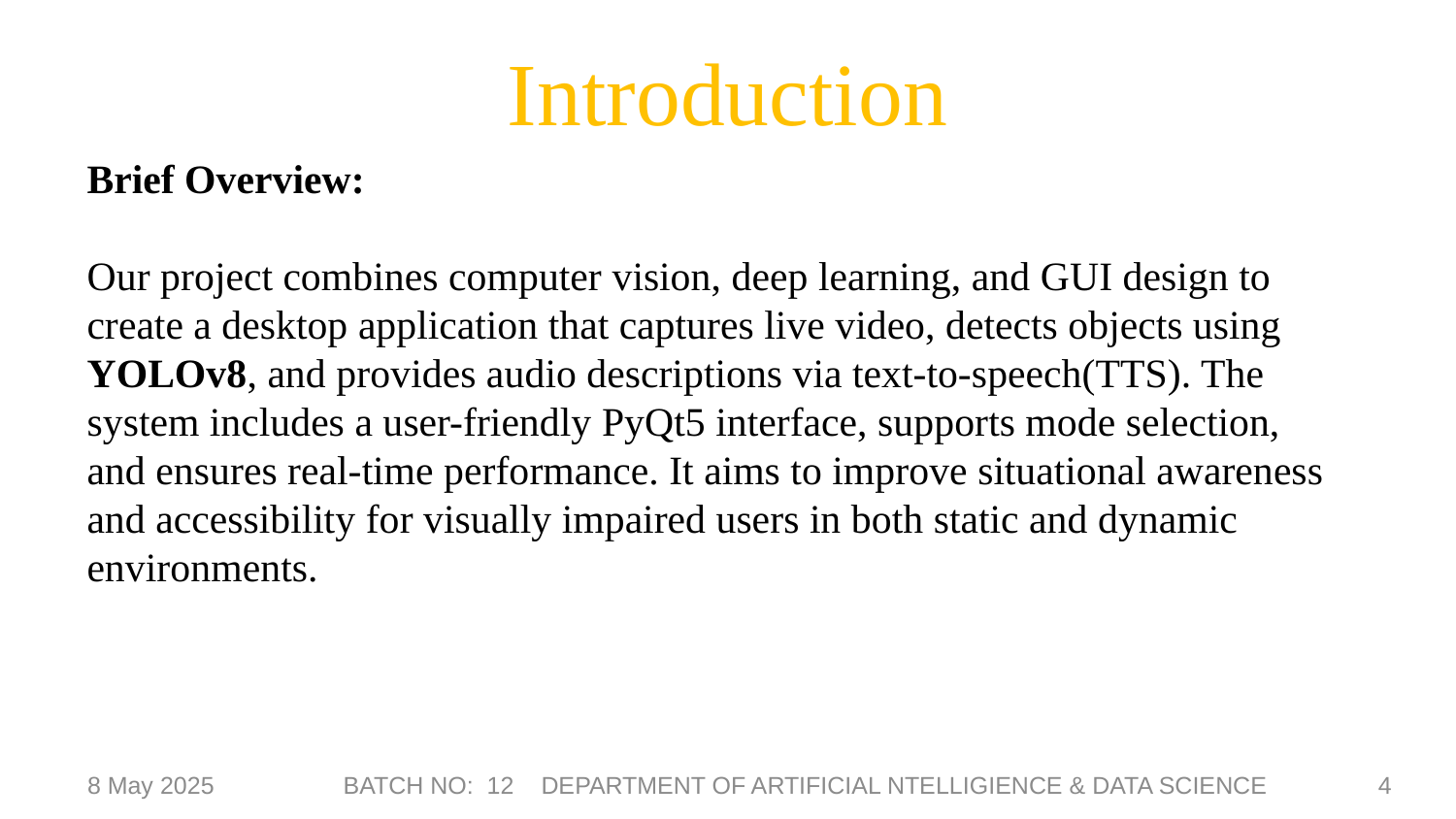

# Introduction
Brief Overview:

Our project combines computer vision, deep learning, and GUI design to create a desktop application that captures live video, detects objects using YOLOv8, and provides audio descriptions via text-to-speech(TTS). The system includes a user-friendly PyQt5 interface, supports mode selection, and ensures real-time performance. It aims to improve situational awareness and accessibility for visually impaired users in both static and dynamic environments.

8 May 2025
BATCH NO:  12    DEPARTMENT OF ARTIFICIAL NTELLIGIENCE & DATA SCIENCE
4